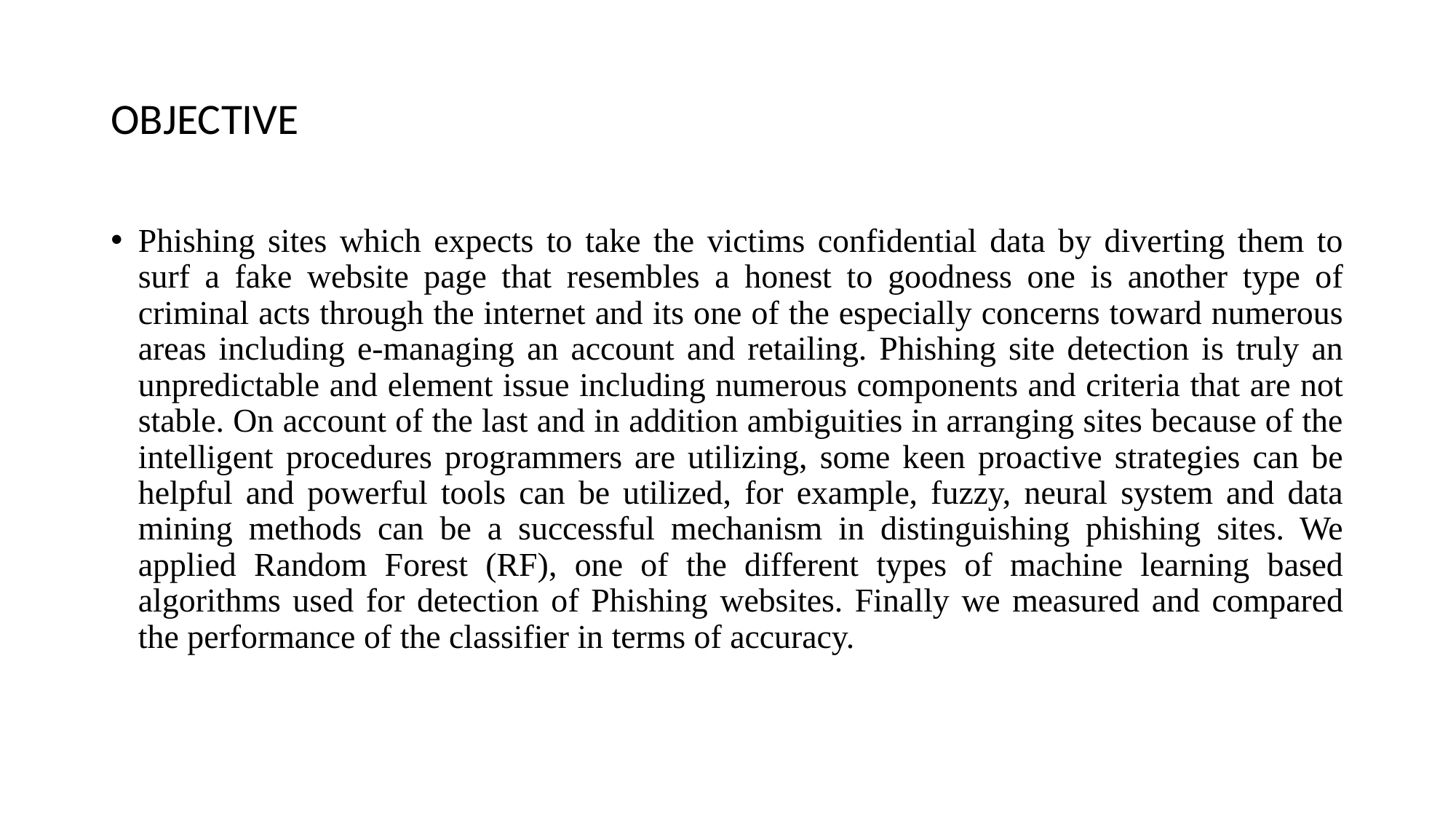

# OBJECTIVE
Phishing sites which expects to take the victims confidential data by diverting them to surf a fake website page that resembles a honest to goodness one is another type of criminal acts through the internet and its one of the especially concerns toward numerous areas including e-managing an account and retailing. Phishing site detection is truly an unpredictable and element issue including numerous components and criteria that are not stable. On account of the last and in addition ambiguities in arranging sites because of the intelligent procedures programmers are utilizing, some keen proactive strategies can be helpful and powerful tools can be utilized, for example, fuzzy, neural system and data mining methods can be a successful mechanism in distinguishing phishing sites. We applied Random Forest (RF), one of the different types of machine learning based algorithms used for detection of Phishing websites. Finally we measured and compared the performance of the classifier in terms of accuracy.